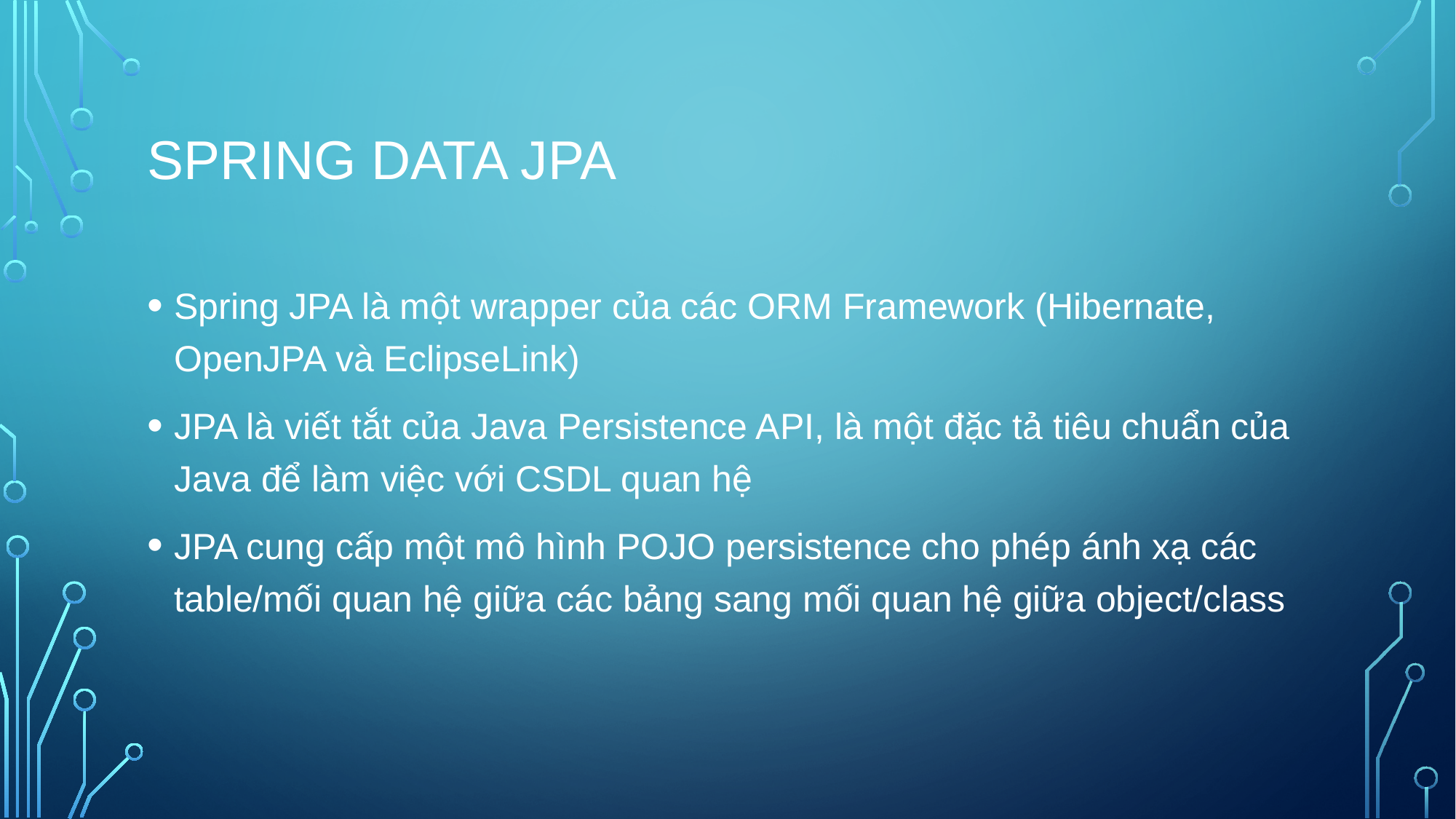

# SPRING DATA JPA
Spring JPA là một wrapper của các ORM Framework (Hibernate, OpenJPA và EclipseLink)
JPA là viết tắt của Java Persistence API, là một đặc tả tiêu chuẩn của Java để làm việc với CSDL quan hệ
JPA cung cấp một mô hình POJO persistence cho phép ánh xạ các table/mối quan hệ giữa các bảng sang mối quan hệ giữa object/class